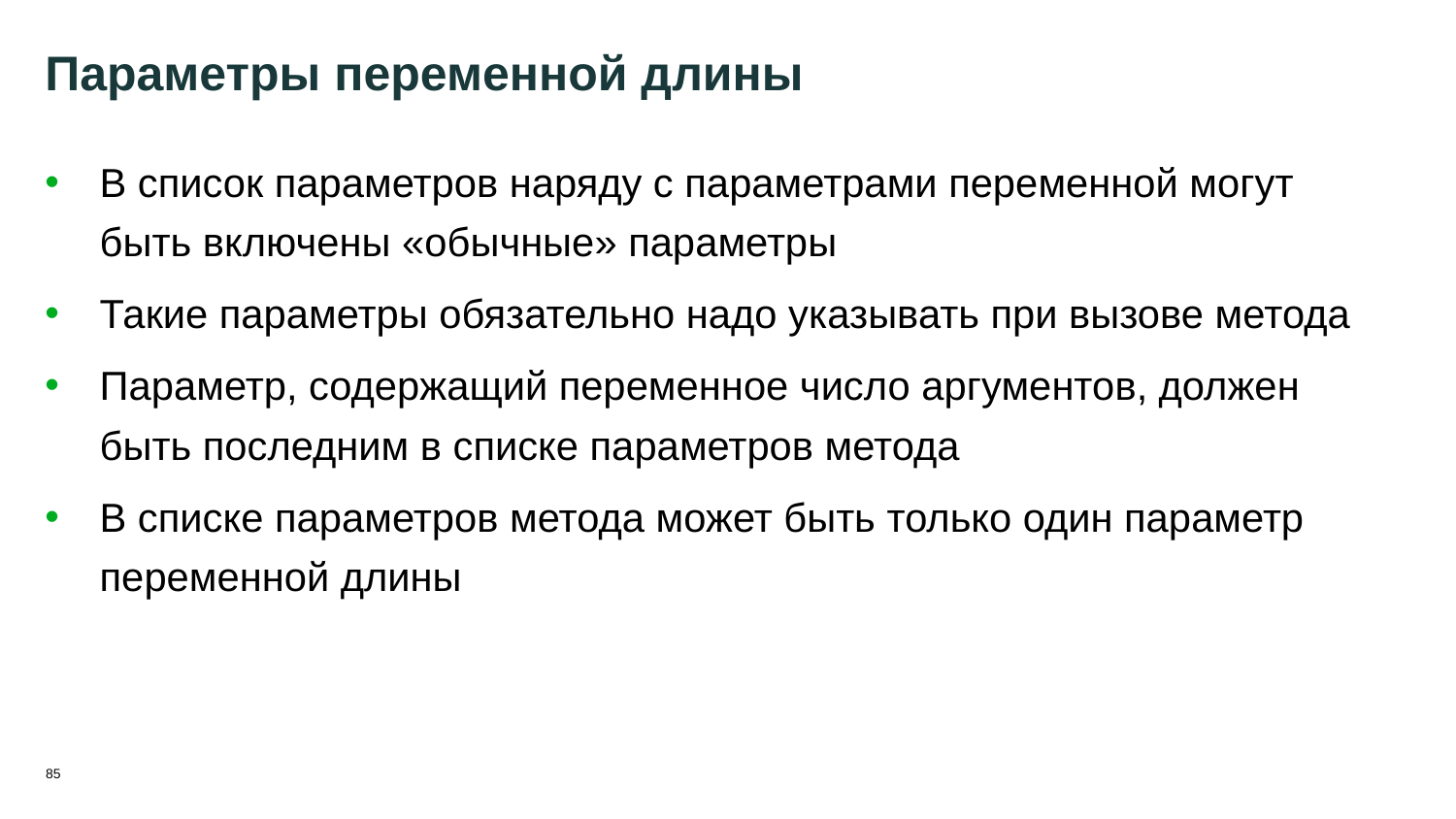

85
# Параметры переменной длины
В список параметров наряду с параметрами переменной могут быть включены «обычные» параметры
Такие параметры обязательно надо указывать при вызове метода
Параметр, содержащий переменное число аргументов, должен быть последним в списке параметров метода
В списке параметров метода может быть только один параметр переменной длины